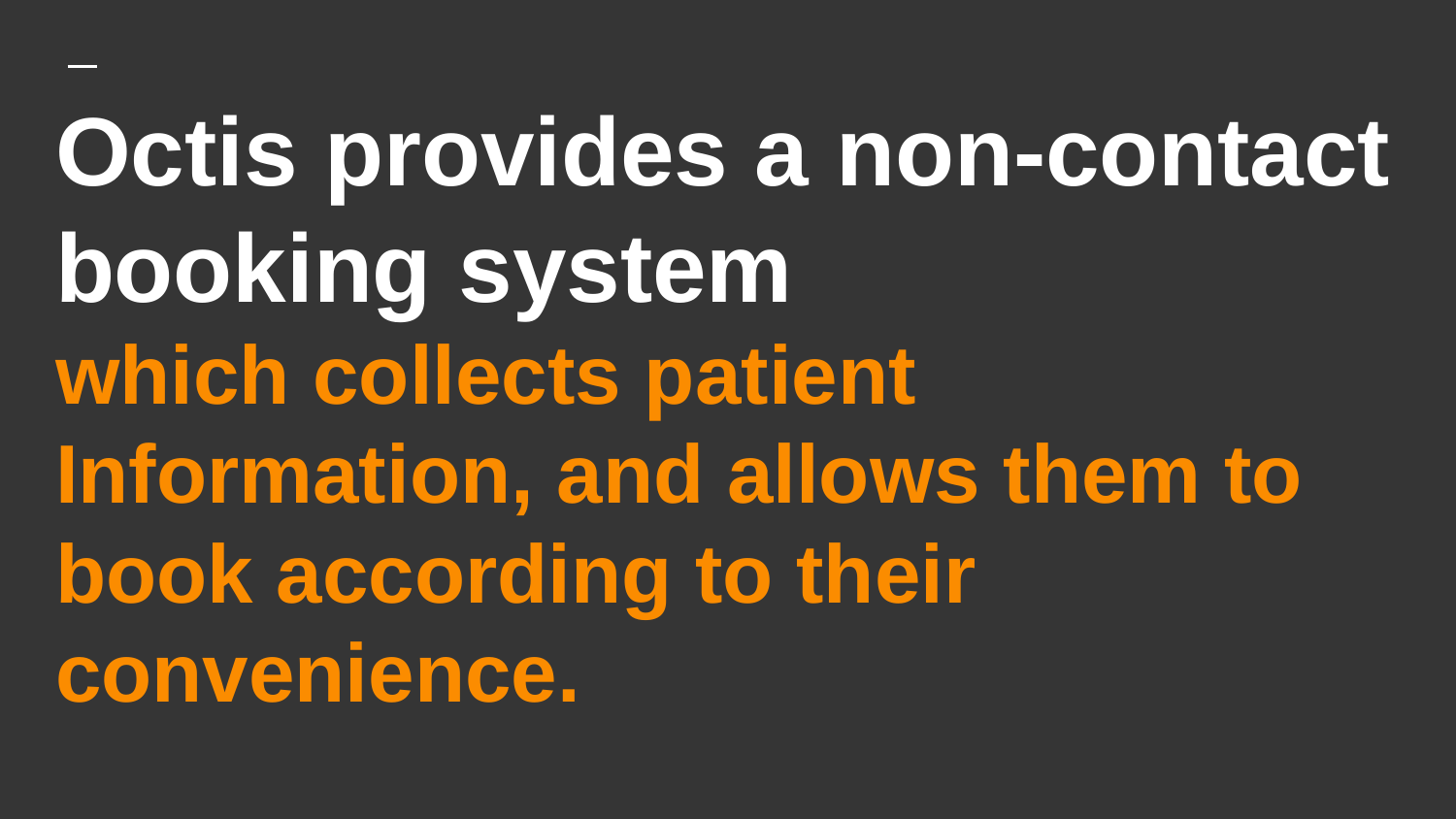

# Octis provides a non-contact booking system
which collects patient
Information, and allows them to book according to their convenience.